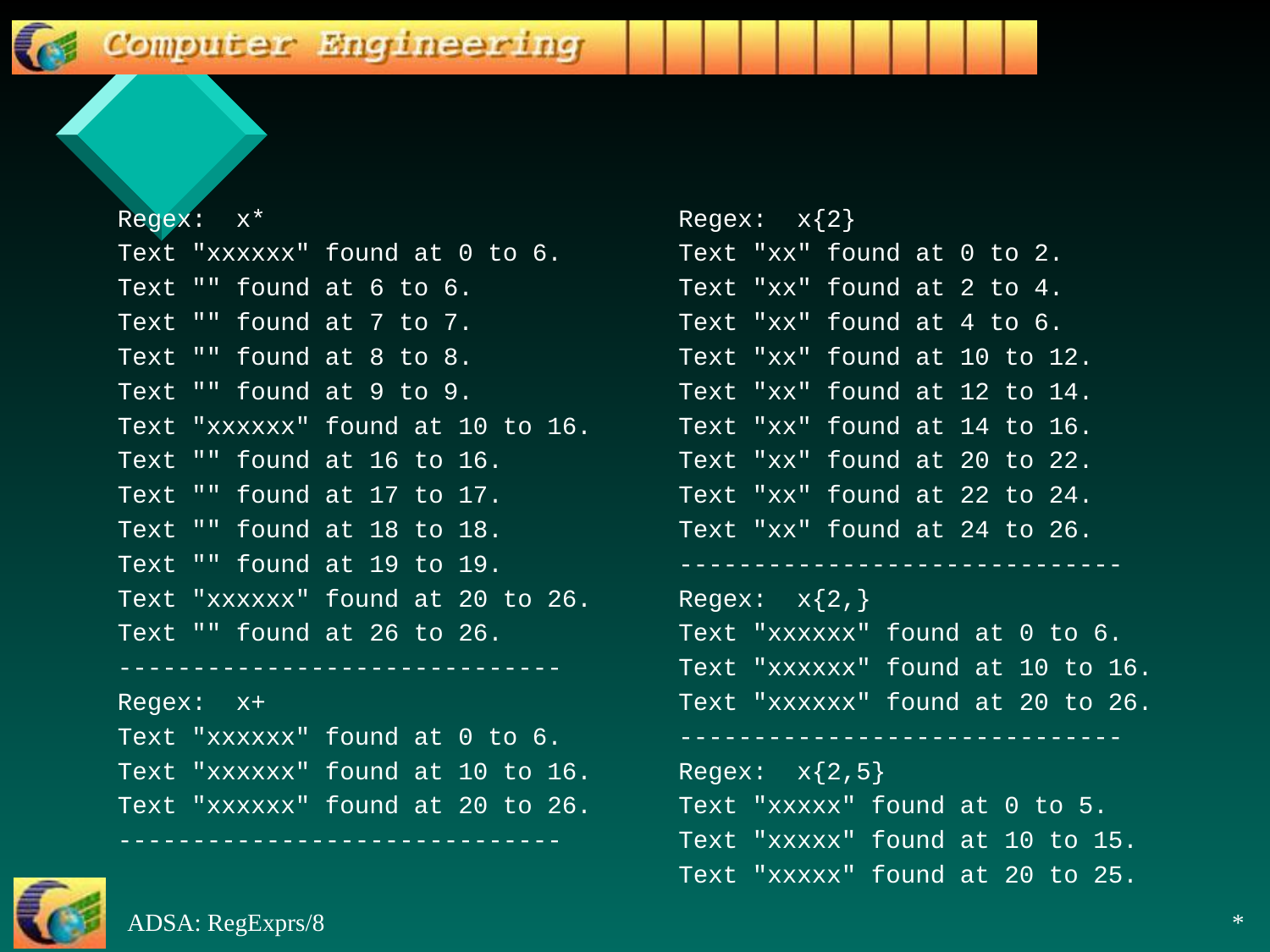

Regex:  x*
Text "xxxxxx" found at 0 to 6.
Text "" found at 6 to 6.
Text "" found at 7 to 7.
Text "" found at 8 to 8.
Text "" found at 9 to 9.
Text "xxxxxx" found at 10 to 16.
Text "" found at 16 to 16.
Text "" found at 17 to 17.
Text "" found at 18 to 18.
Text "" found at 19 to 19.
Text "xxxxxx" found at 20 to 26.
Text "" found at 26 to 26.
------------------------------
Regex:  x+
Text "xxxxxx" found at 0 to 6.
Text "xxxxxx" found at 10 to 16.
Text "xxxxxx" found at 20 to 26.
------------------------------
Regex:  x{2}
Text "xx" found at 0 to 2.
Text "xx" found at 2 to 4.
Text "xx" found at 4 to 6.
Text "xx" found at 10 to 12.
Text "xx" found at 12 to 14.
Text "xx" found at 14 to 16.
Text "xx" found at 20 to 22.
Text "xx" found at 22 to 24.
Text "xx" found at 24 to 26.
------------------------------
Regex:  x{2,}
Text "xxxxxx" found at 0 to 6.
Text "xxxxxx" found at 10 to 16.
Text "xxxxxx" found at 20 to 26.
------------------------------
Regex:  x{2,5}
Text "xxxxx" found at 0 to 5.
Text "xxxxx" found at 10 to 15.
Text "xxxxx" found at 20 to 25.